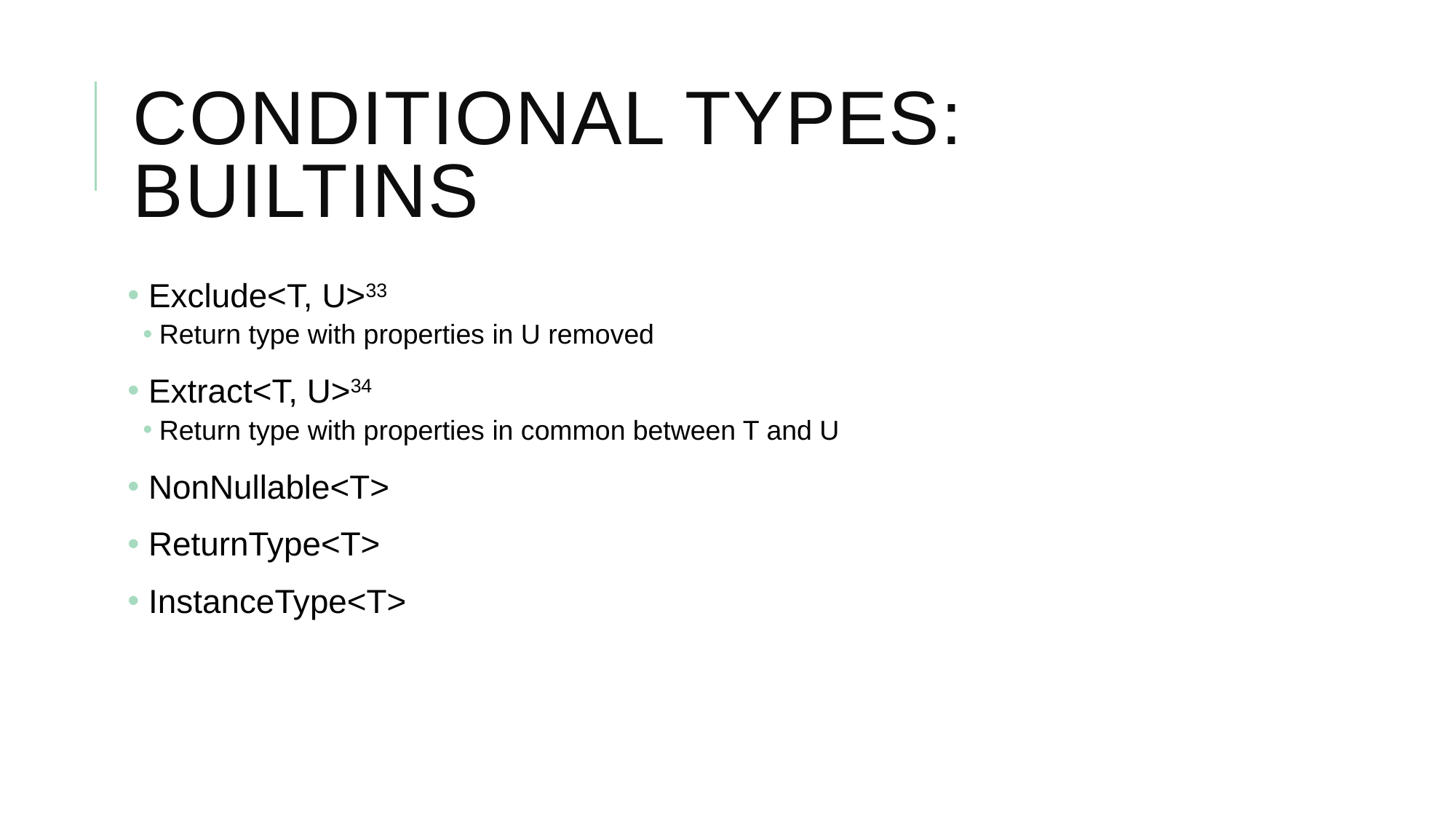

# Conditional TYpes: Builtins
 Exclude<T, U>33
Return type with properties in U removed
 Extract<T, U>34
Return type with properties in common between T and U
 NonNullable<T>
 ReturnType<T>
 InstanceType<T>